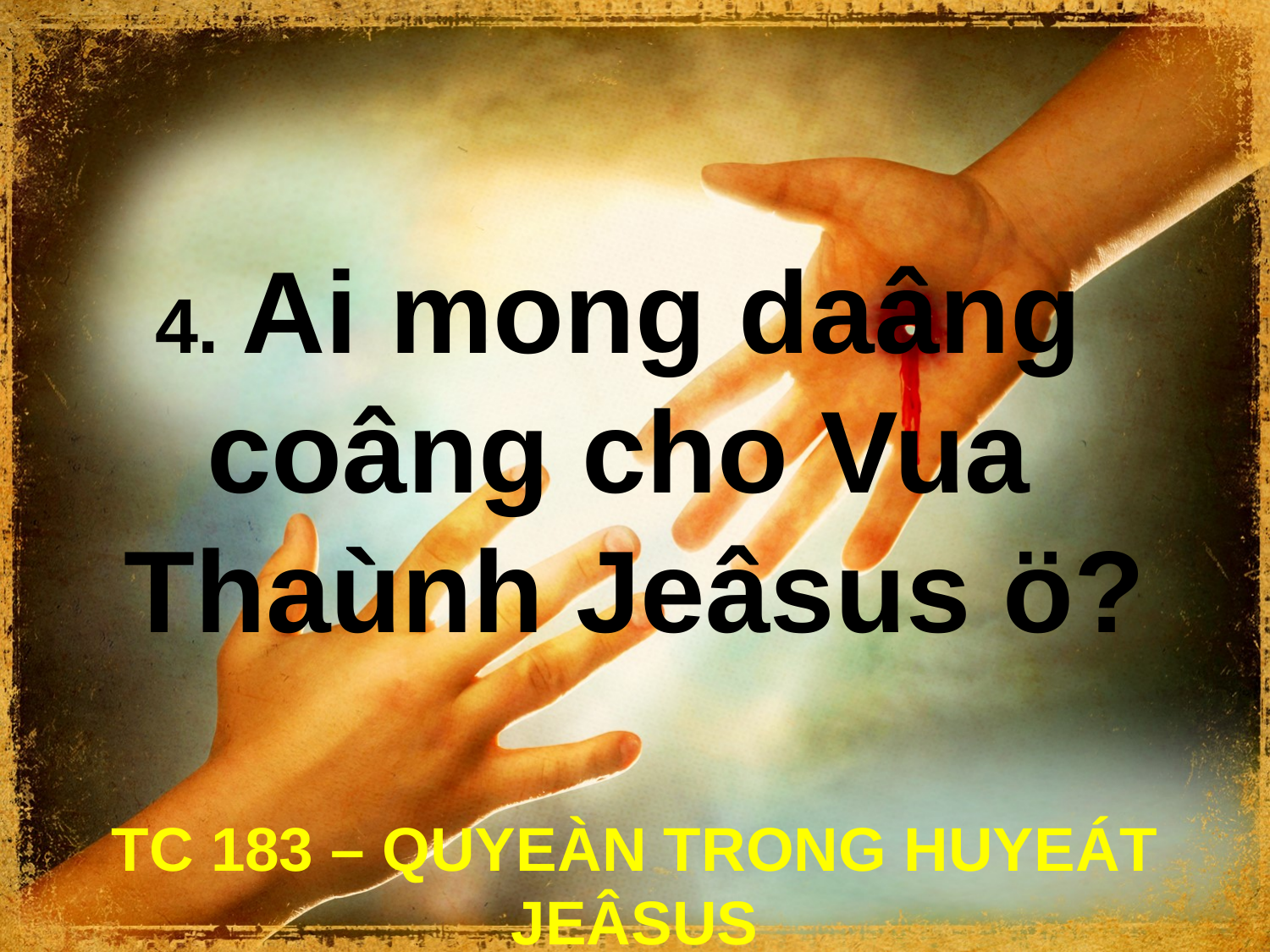

4. Ai mong daâng
coâng cho Vua
Thaùnh Jeâsus ö?
TC 183 – QUYEÀN TRONG HUYEÁT JEÂSUS